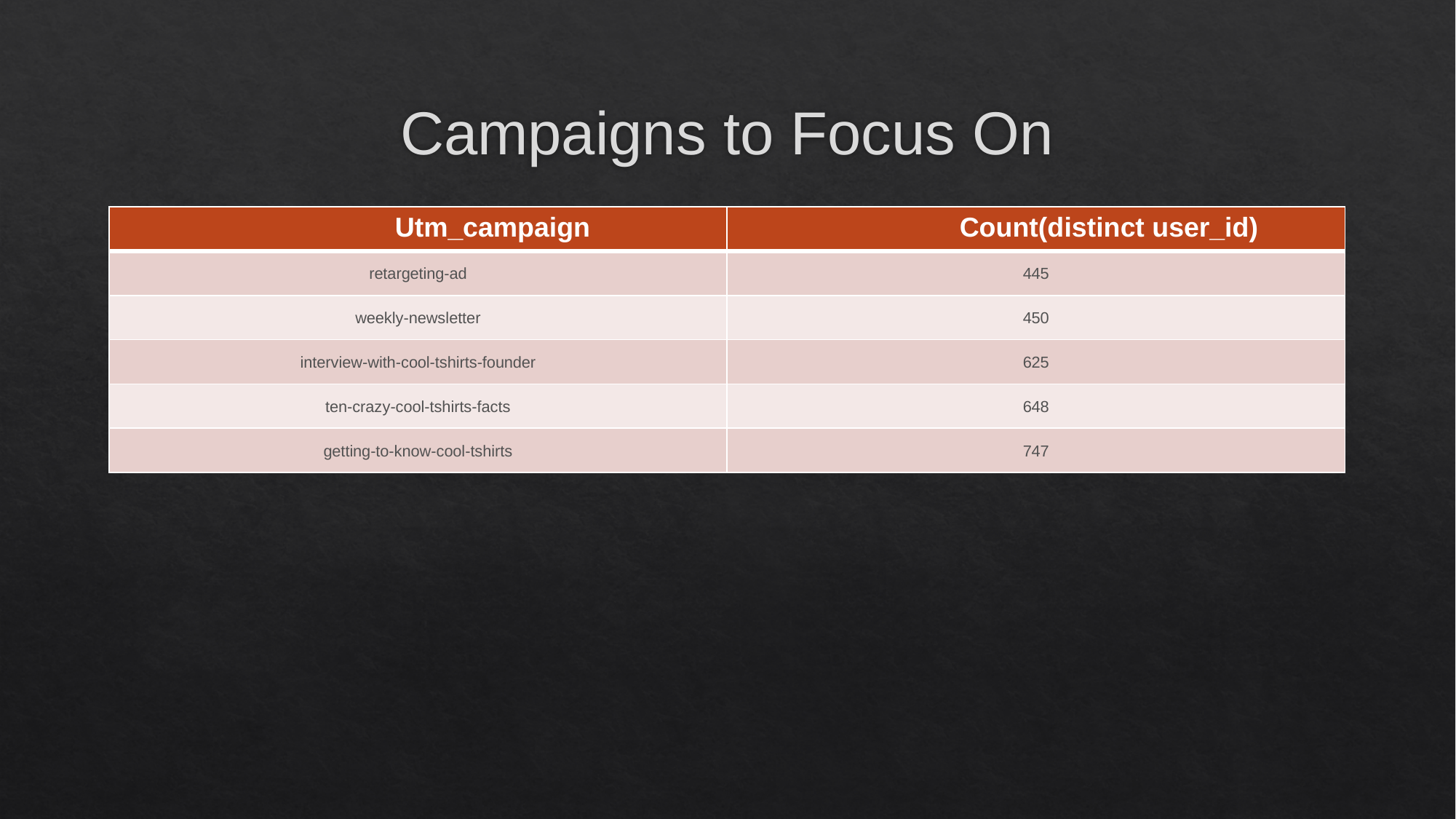

# Campaigns to Focus On
| Utm\_campaign | Count(distinct user\_id) |
| --- | --- |
| retargeting-ad | 445 |
| weekly-newsletter | 450 |
| interview-with-cool-tshirts-founder | 625 |
| ten-crazy-cool-tshirts-facts | 648 |
| getting-to-know-cool-tshirts | 747 |